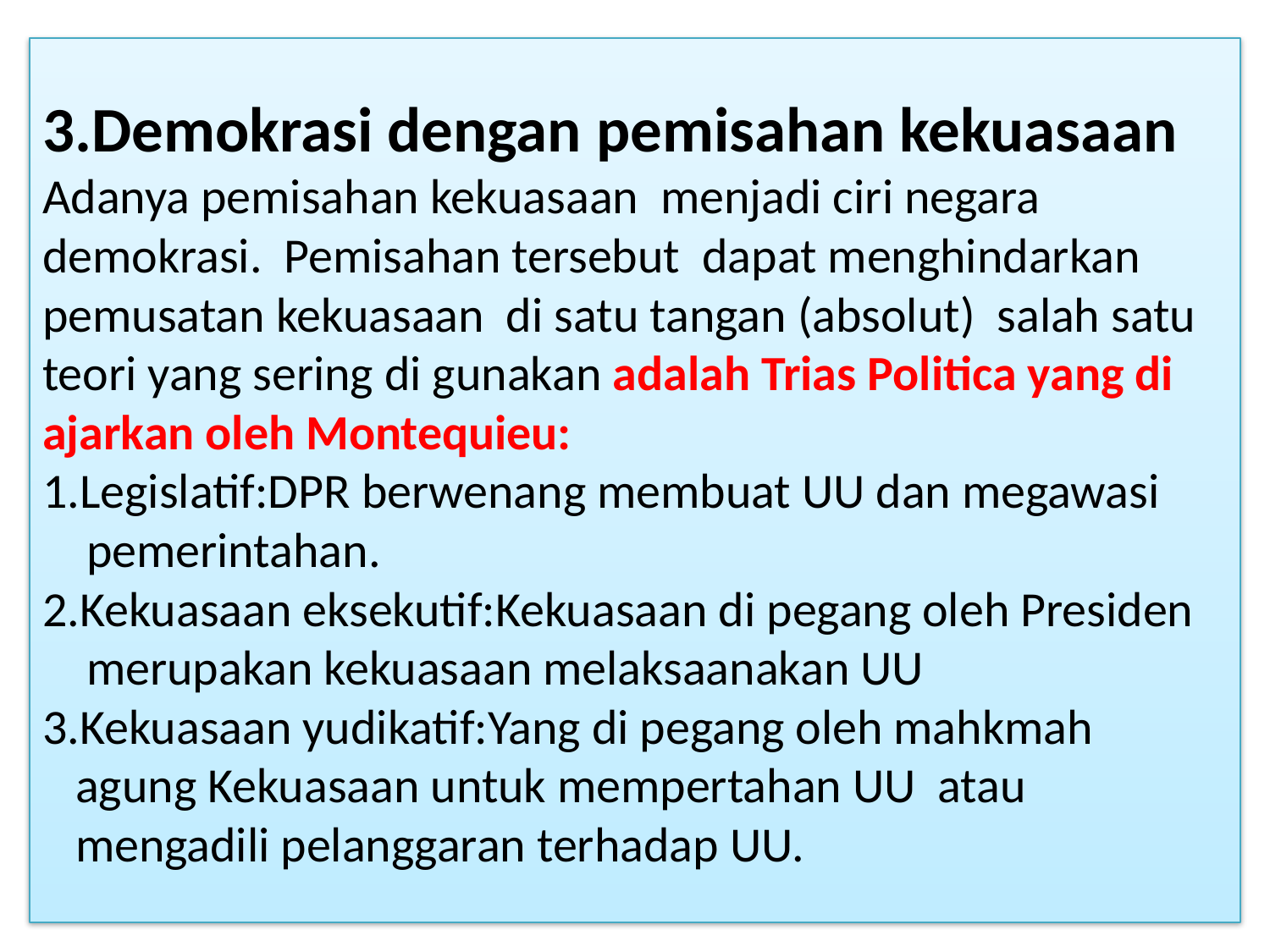

# 3.Demokrasi dengan pemisahan kekuasaan Adanya pemisahan kekuasaan  menjadi ciri negara demokrasi.  Pemisahan tersebut  dapat menghindarkan pemusatan kekuasaan  di satu tangan (absolut)  salah satu teori yang sering di gunakan adalah Trias Politica yang di ajarkan oleh Montequieu: 1.Legislatif:DPR berwenang membuat UU dan megawasi pemerintahan. 2.Kekuasaan eksekutif:Kekuasaan di pegang oleh Presiden merupakan kekuasaan melaksaanakan UU 3.Kekuasaan yudikatif:Yang di pegang oleh mahkmah agung Kekuasaan untuk mempertahan UU  atau mengadili pelanggaran terhadap UU.